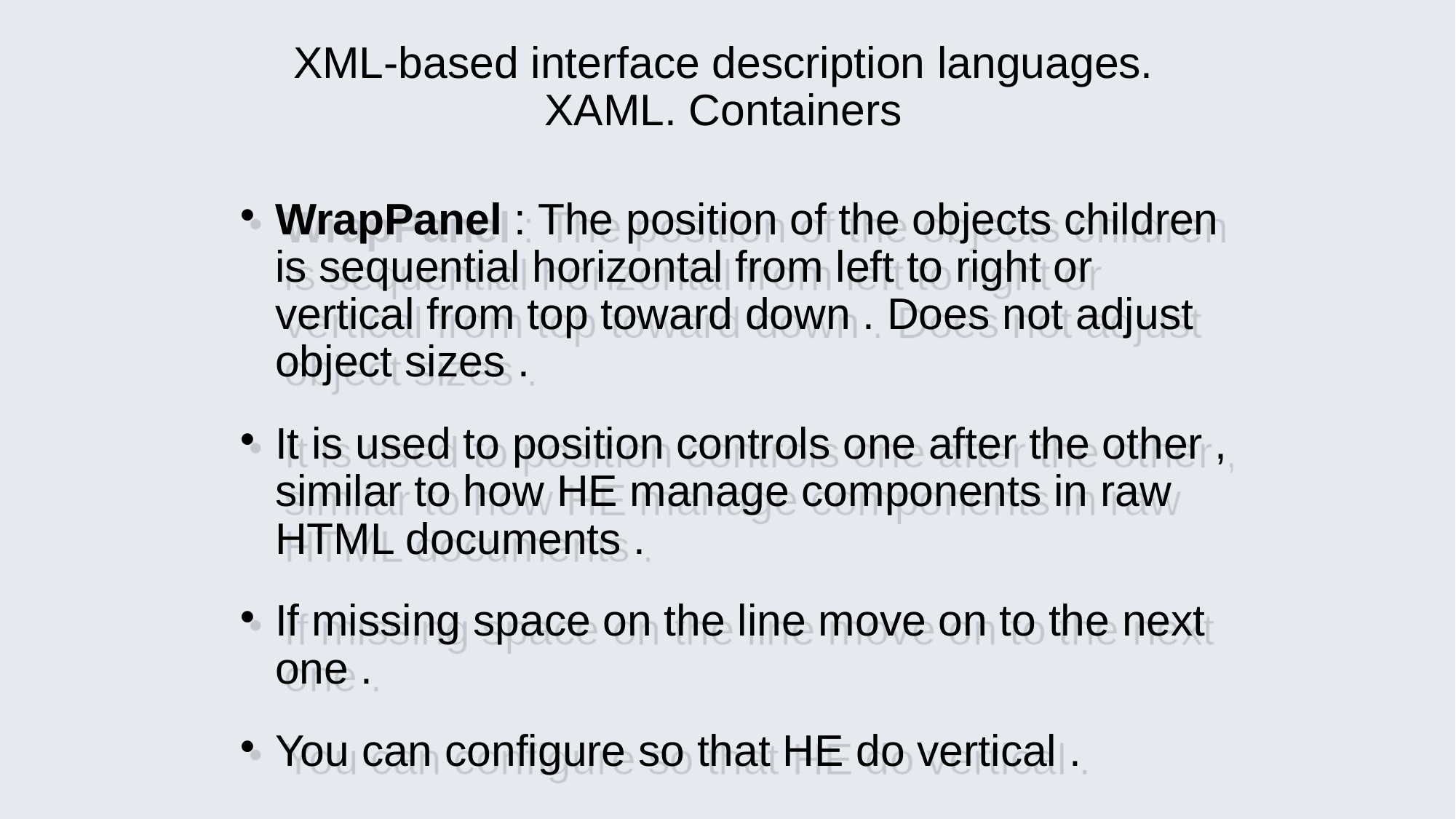

XML-based interface description languages. XAML. Containers
# WrapPanel : The position of the objects children is sequential horizontal from left to right or vertical from top toward down . Does not adjust object sizes .
It is used to position controls one after the other , similar to how HE manage components in raw HTML documents .​
If missing space on the line move on to the next one .
You can configure so that HE do vertical .